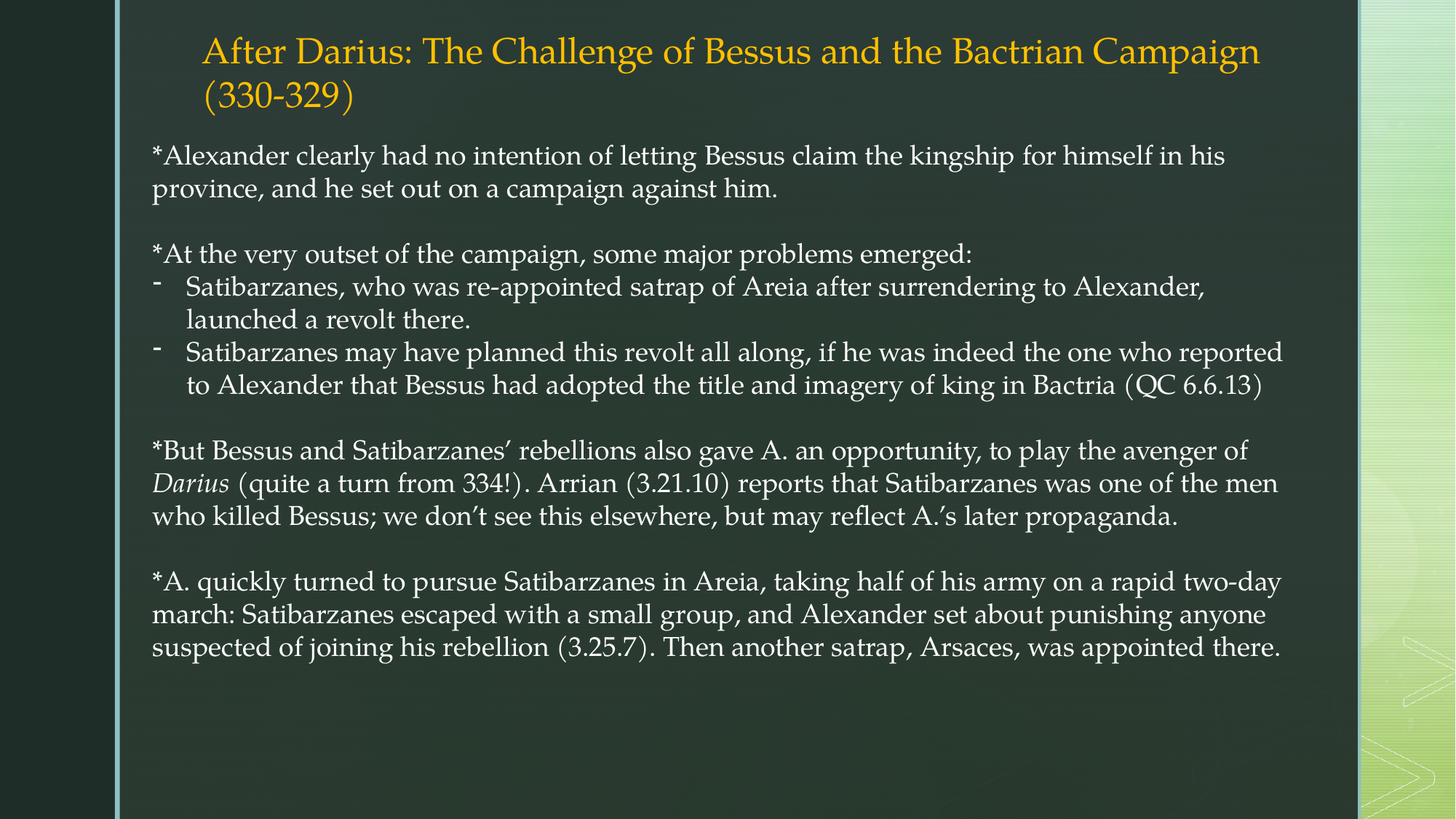

After Darius: The Challenge of Bessus and the Bactrian Campaign (330-329)
*Alexander clearly had no intention of letting Bessus claim the kingship for himself in his province, and he set out on a campaign against him.

*At the very outset of the campaign, some major problems emerged:
Satibarzanes, who was re-appointed satrap of Areia after surrendering to Alexander, launched a revolt there.
Satibarzanes may have planned this revolt all along, if he was indeed the one who reported to Alexander that Bessus had adopted the title and imagery of king in Bactria (QC 6.6.13)

*But Bessus and Satibarzanes’ rebellions also gave A. an opportunity, to play the avenger of Darius (quite a turn from 334!). Arrian (3.21.10) reports that Satibarzanes was one of the men who killed Bessus; we don’t see this elsewhere, but may reflect A.’s later propaganda.

*A. quickly turned to pursue Satibarzanes in Areia, taking half of his army on a rapid two-day march: Satibarzanes escaped with a small group, and Alexander set about punishing anyone suspected of joining his rebellion (3.25.7). Then another satrap, Arsaces, was appointed there.